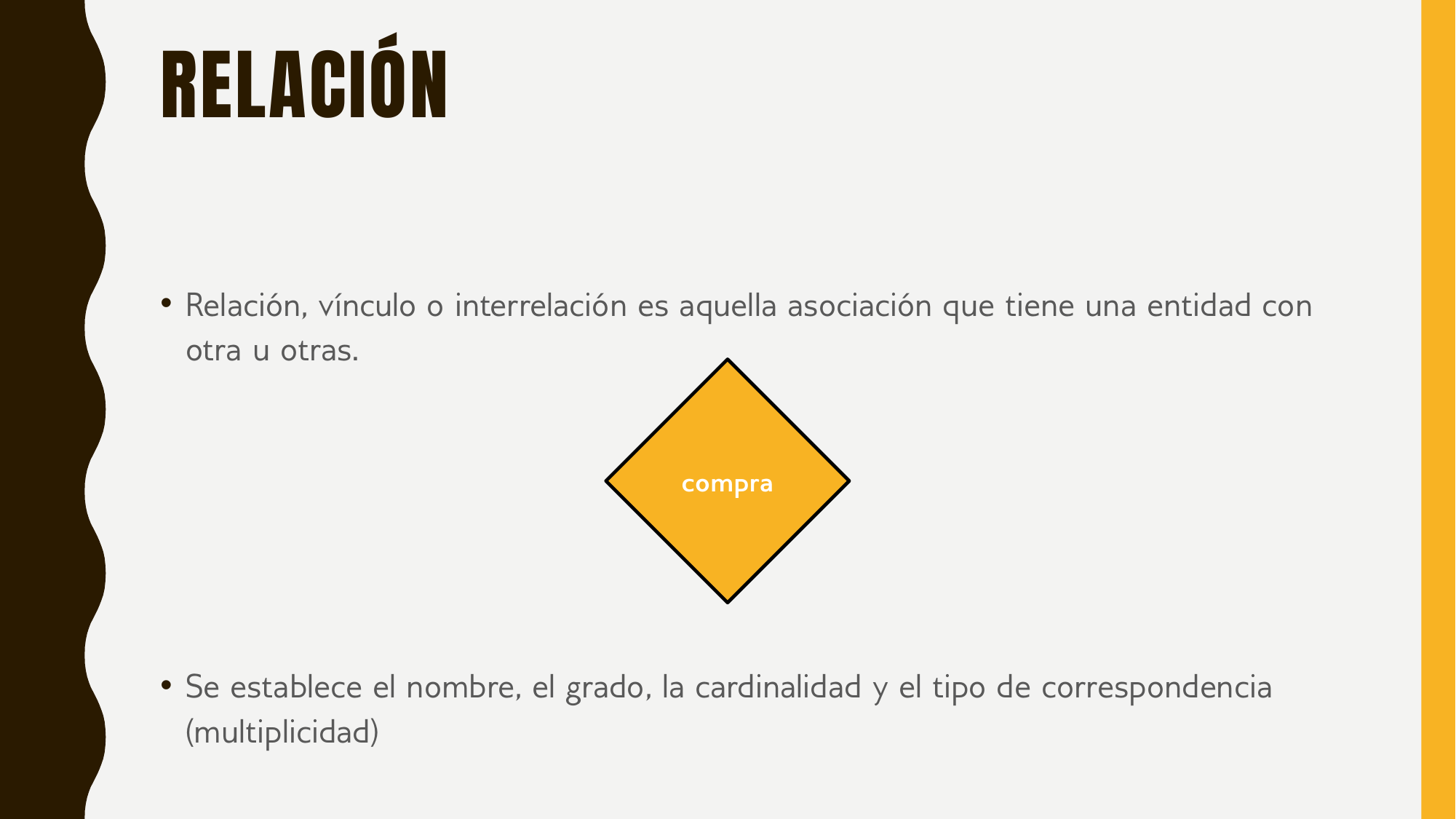

# Relación
Relación, vínculo o interrelación es aquella asociación que tiene una entidad con otra u otras.

Se establece el nombre, el grado, la cardinalidad y el tipo de correspondencia (multiplicidad)
compra